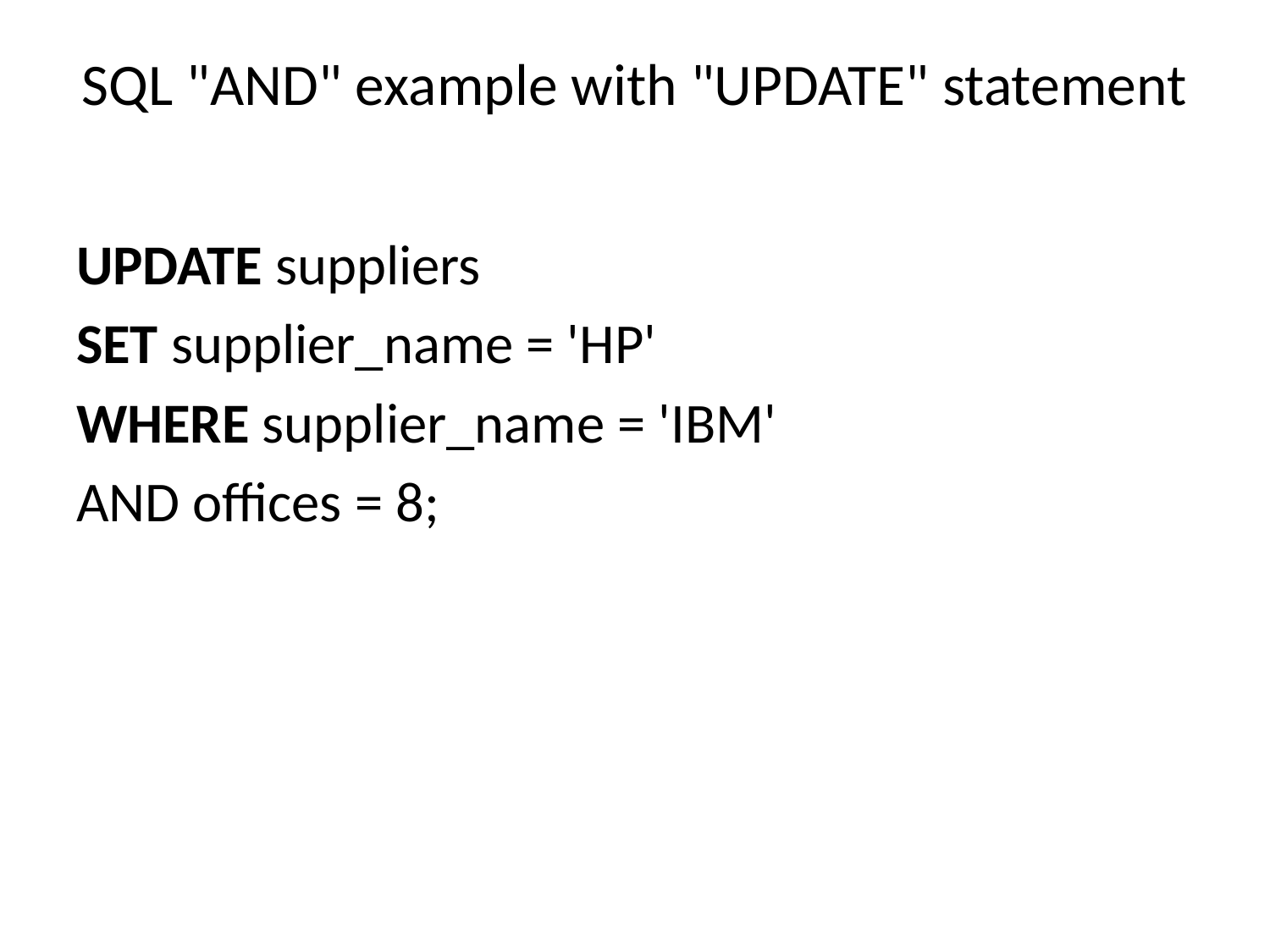

# SQL "AND" example with "UPDATE" statement
UPDATE suppliers
SET supplier_name = 'HP'
WHERE supplier_name = 'IBM'
AND offices = 8;